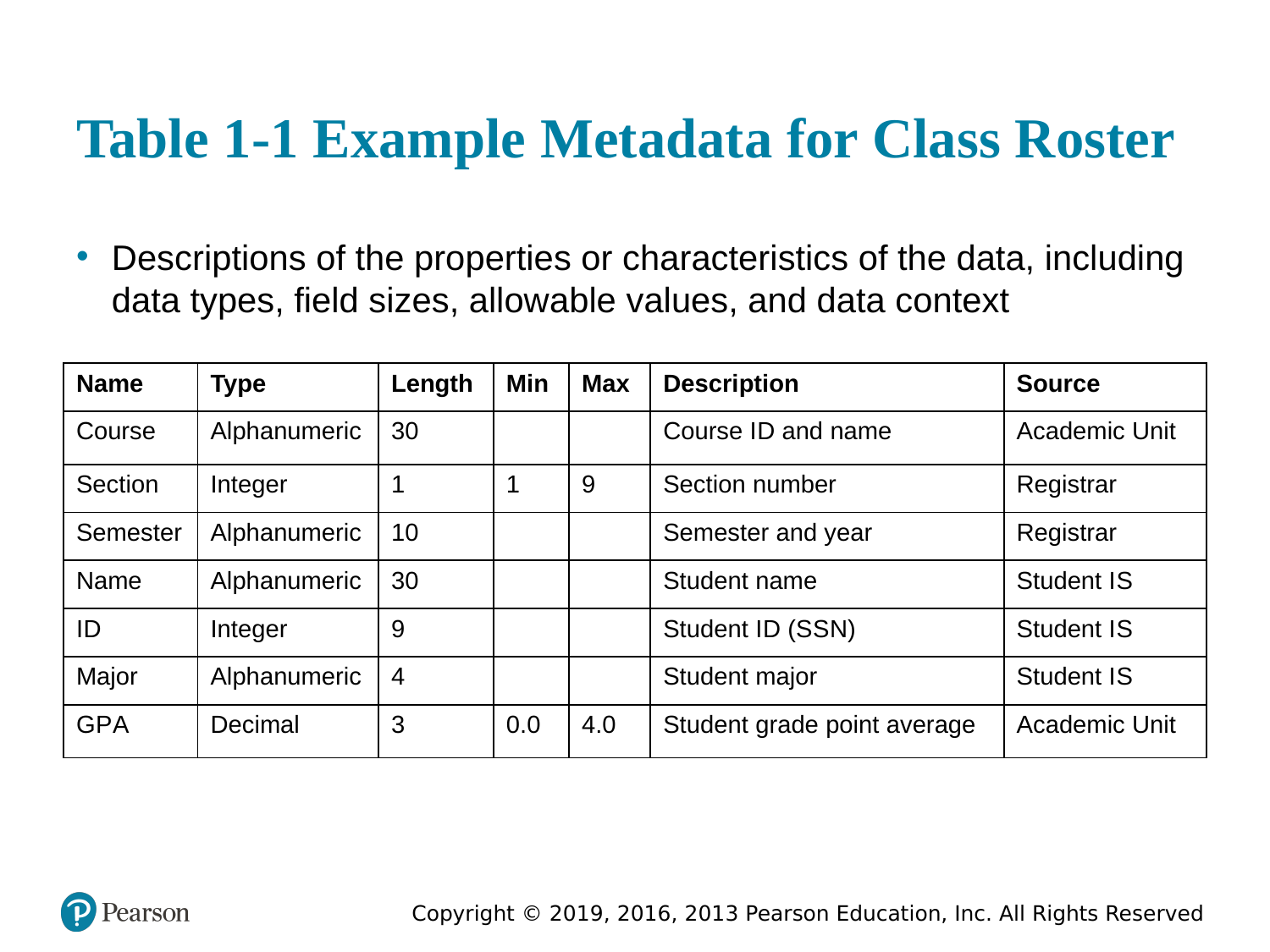

# Table 1-1 Example Metadata for Class Roster
Descriptions of the properties or characteristics of the data, including data types, field sizes, allowable values, and data context
| Name | Type | Length | Minimum | Maximum | Description | Source |
| --- | --- | --- | --- | --- | --- | --- |
| Course | Alphanumeric | 30 | Blank | Blank | Course I D and name | Academic Unit |
| Section | Integer | 1 | 1 | 9 | Section number | Registrar |
| Semester | Alphanumeric | 10 | Blank | Blank | Semester and year | Registrar |
| Name | Alphanumeric | 30 | Blank | Blank | Student name | Student I S |
| I D | Integer | 9 | Blank | Blank | Student I D (S S N) | Student I S |
| Major | Alphanumeric | 4 | Blank | Blank | Student major | Student I S |
| G P A | Decimal | 3 | 0.0 | 4.0 | Student grade point average | Academic Unit |